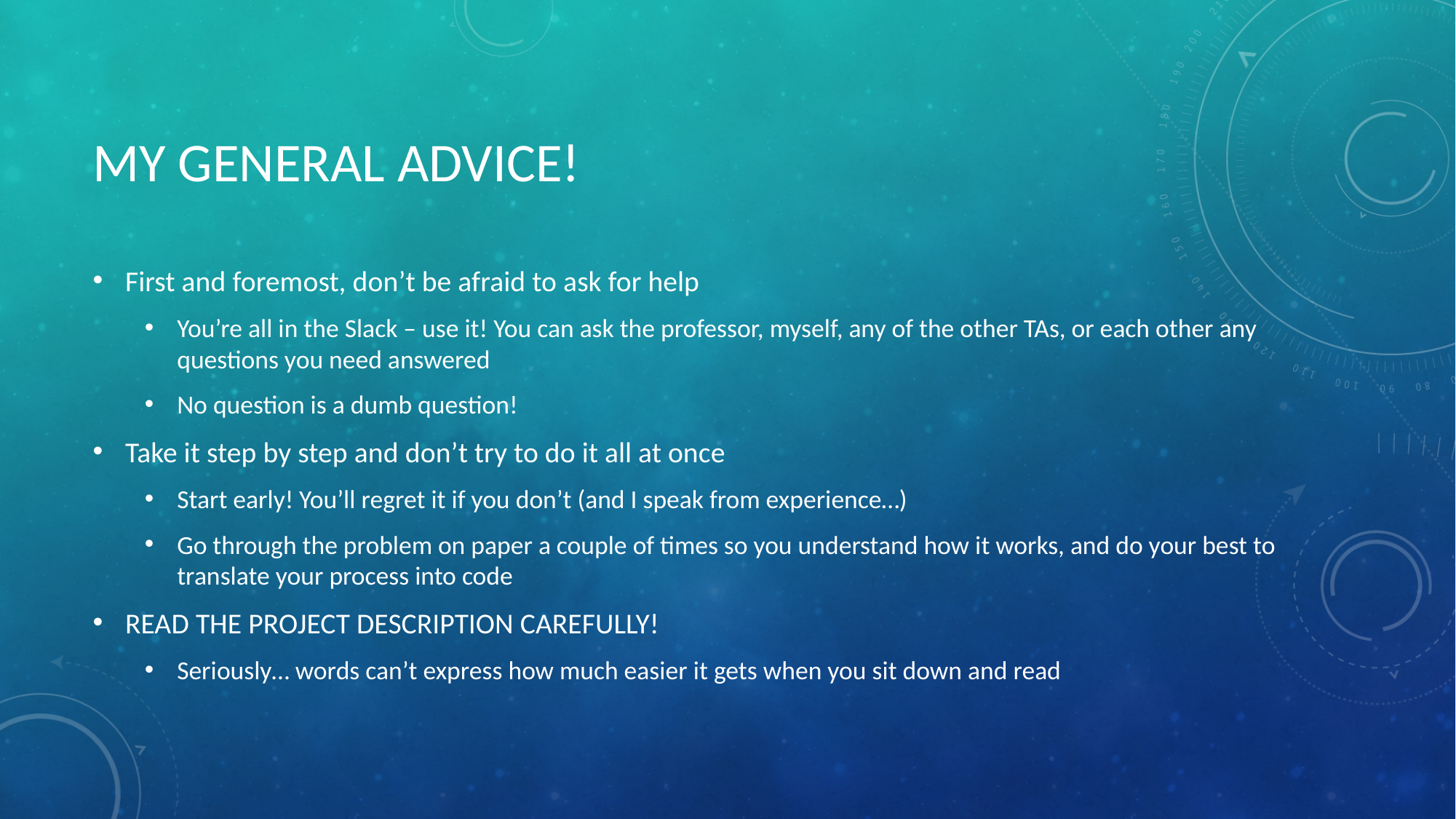

# My general advice!
First and foremost, don’t be afraid to ask for help
You’re all in the Slack – use it! You can ask the professor, myself, any of the other TAs, or each other any questions you need answered
No question is a dumb question!
Take it step by step and don’t try to do it all at once
Start early! You’ll regret it if you don’t (and I speak from experience…)
Go through the problem on paper a couple of times so you understand how it works, and do your best to translate your process into code
READ THE PROJECT DESCRIPTION CAREFULLY!
Seriously… words can’t express how much easier it gets when you sit down and read